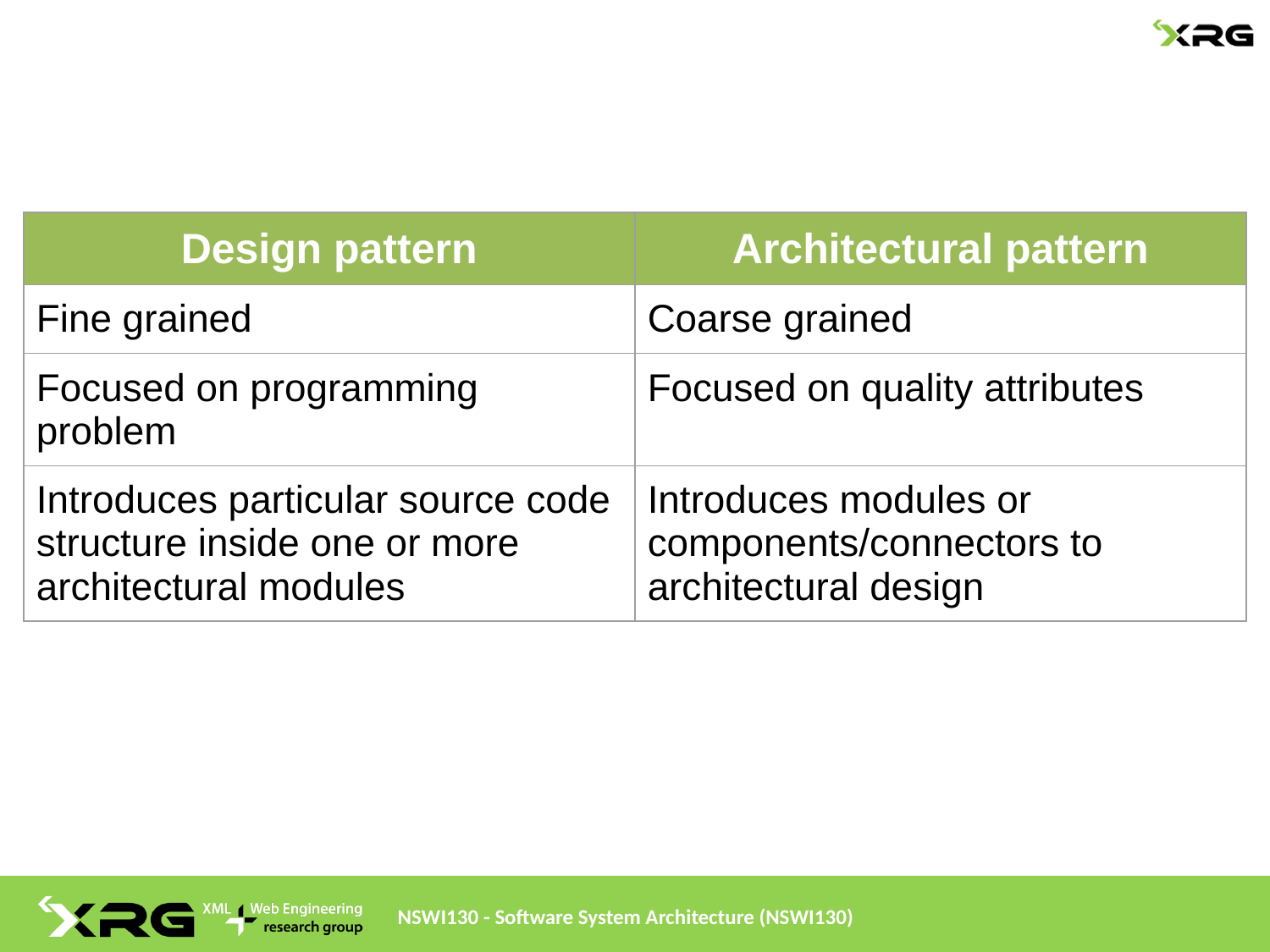

| Design pattern | Architectural pattern |
| --- | --- |
| Fine grained | Coarse grained |
| Focused on programming problem | Focused on quality attributes |
| Introduces particular source code structure inside one or more architectural modules | Introduces modules or components/connectors to architectural design |
NSWI130 - Software System Architecture (NSWI130)